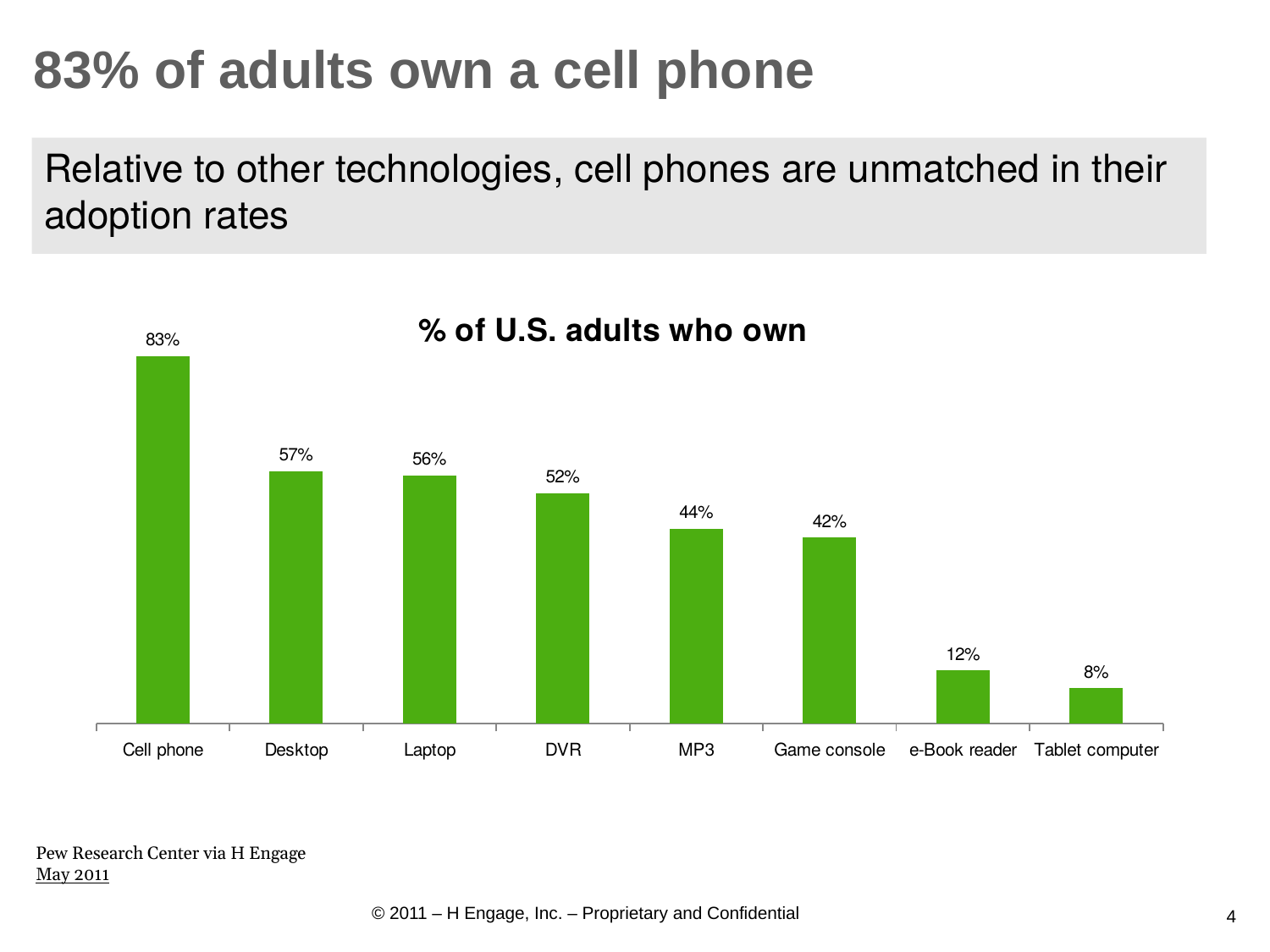

# 83% of adults own a cell phone
Relative to other technologies, cell phones are unmatched in their adoption rates

### Chart: % of U.S. adults who own

| Category |  |
|---|---|
| Cell phone | 0.83 |
| Desktop | 0.57 |
| Laptop | 0.56 |
| DVR | 0.52 |
| MP3 | 0.44 |
| Game console | 0.42 |
| e-Book reader | 0.12 |
| Tablet computer | 0.08 |
Pew Research Center via H Engage
May 2011
4